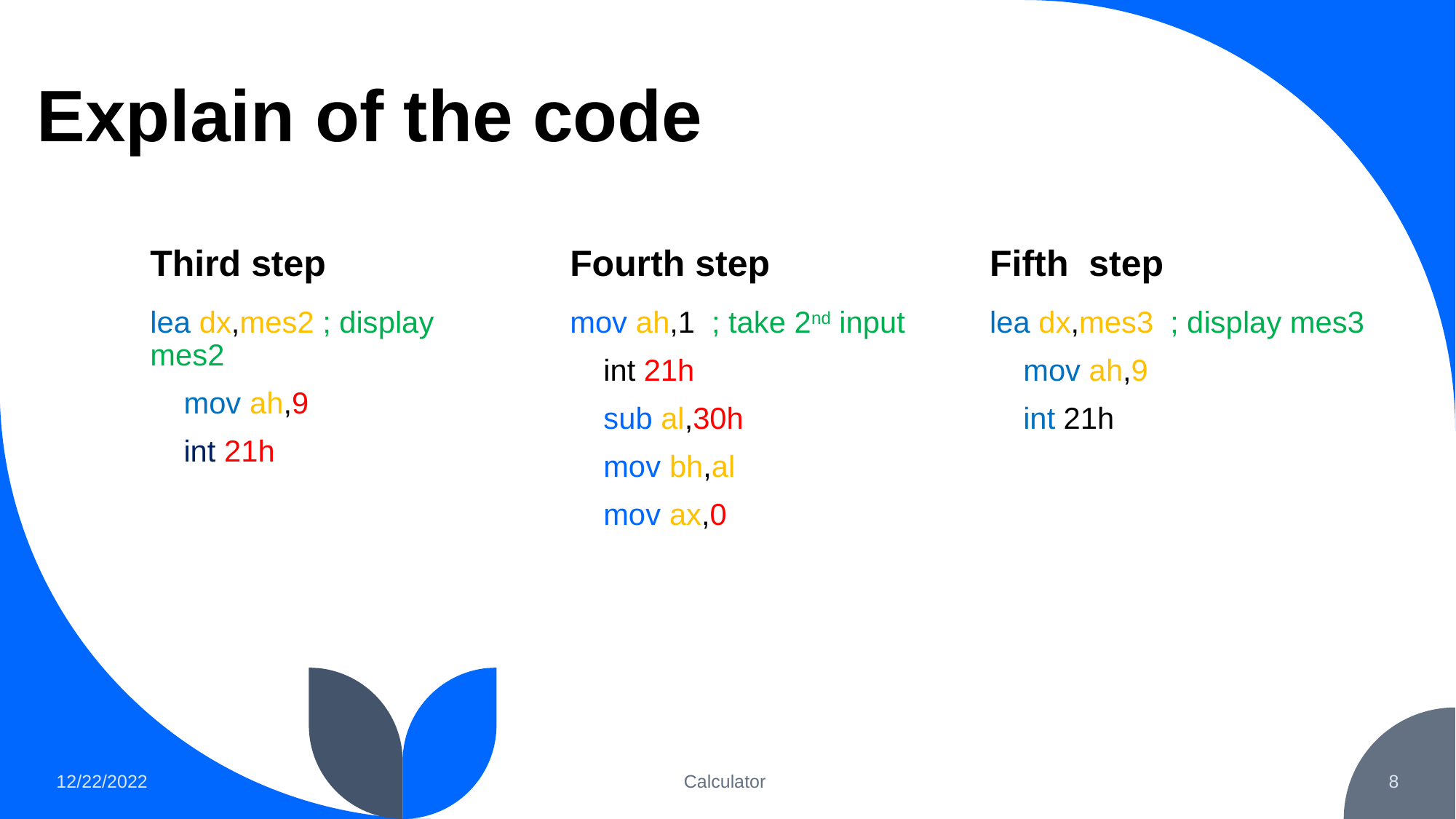

# Explain of the code
Third step
Fourth step
Fifth  step
lea dx,mes2 ; display mes2
    mov ah,9
    int 21h

mov ah,1  ; take 2nd input
    int 21h
    sub al,30h
    mov bh,al
    mov ax,0

lea dx,mes3  ; display mes3
    mov ah,9
    int 21h
12/22/2022
Calculator
8